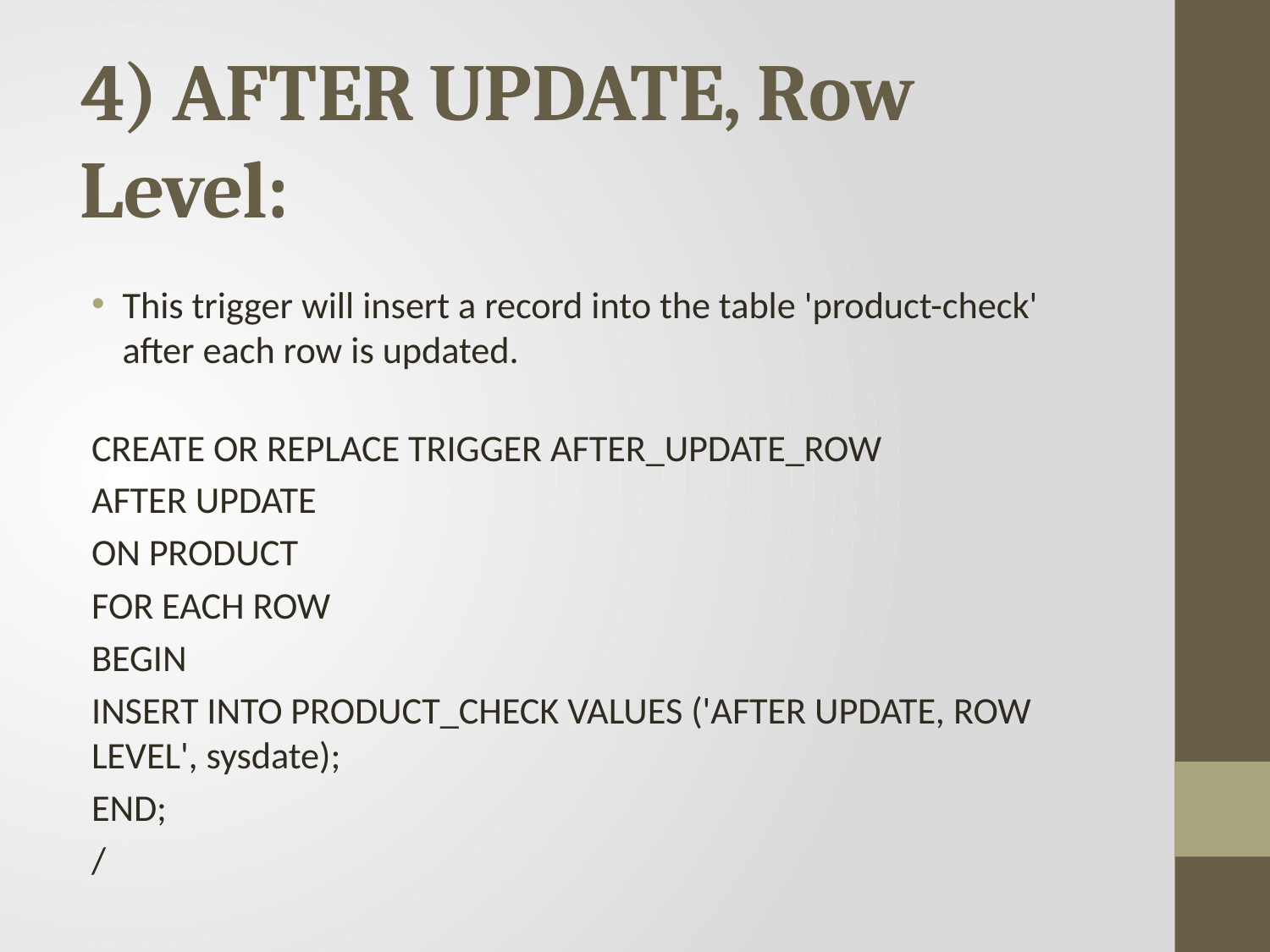

# 4) AFTER UPDATE, Row Level:

This trigger will insert a record into the table 'product-check'
after each row is updated.
CREATE OR REPLACE TRIGGER AFTER_UPDATE_ROW
AFTER UPDATE
ON PRODUCT
FOR EACH ROW
BEGIN
INSERT INTO PRODUCT_CHECK VALUES ('AFTER UPDATE, ROW LEVEL', sysdate);
END;
/